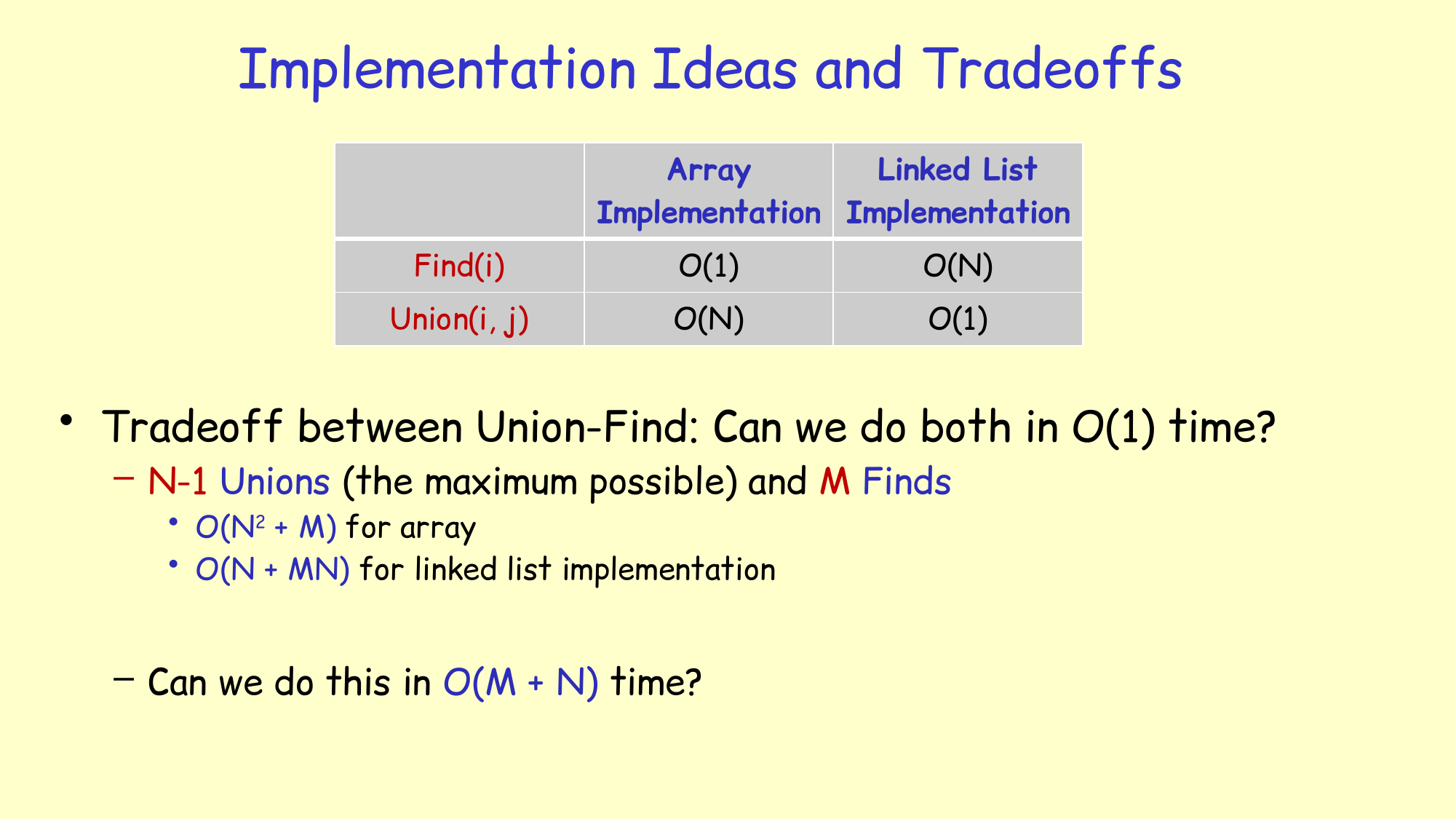

# Implementation Ideas and Tradeoffs
|  | Array Implementation | Linked List Implementation |
| --- | --- | --- |
| Find(i) | O(1) | O(N) |
| Union(i, j) | O(N) | O(1) |
Tradeoff between Union-Find: Can we do both in O(1) time?
N-1 Unions (the maximum possible) and M Finds
O(N2 + M) for array
O(N + MN) for linked list implementation

Can we do this in O(M + N) time?